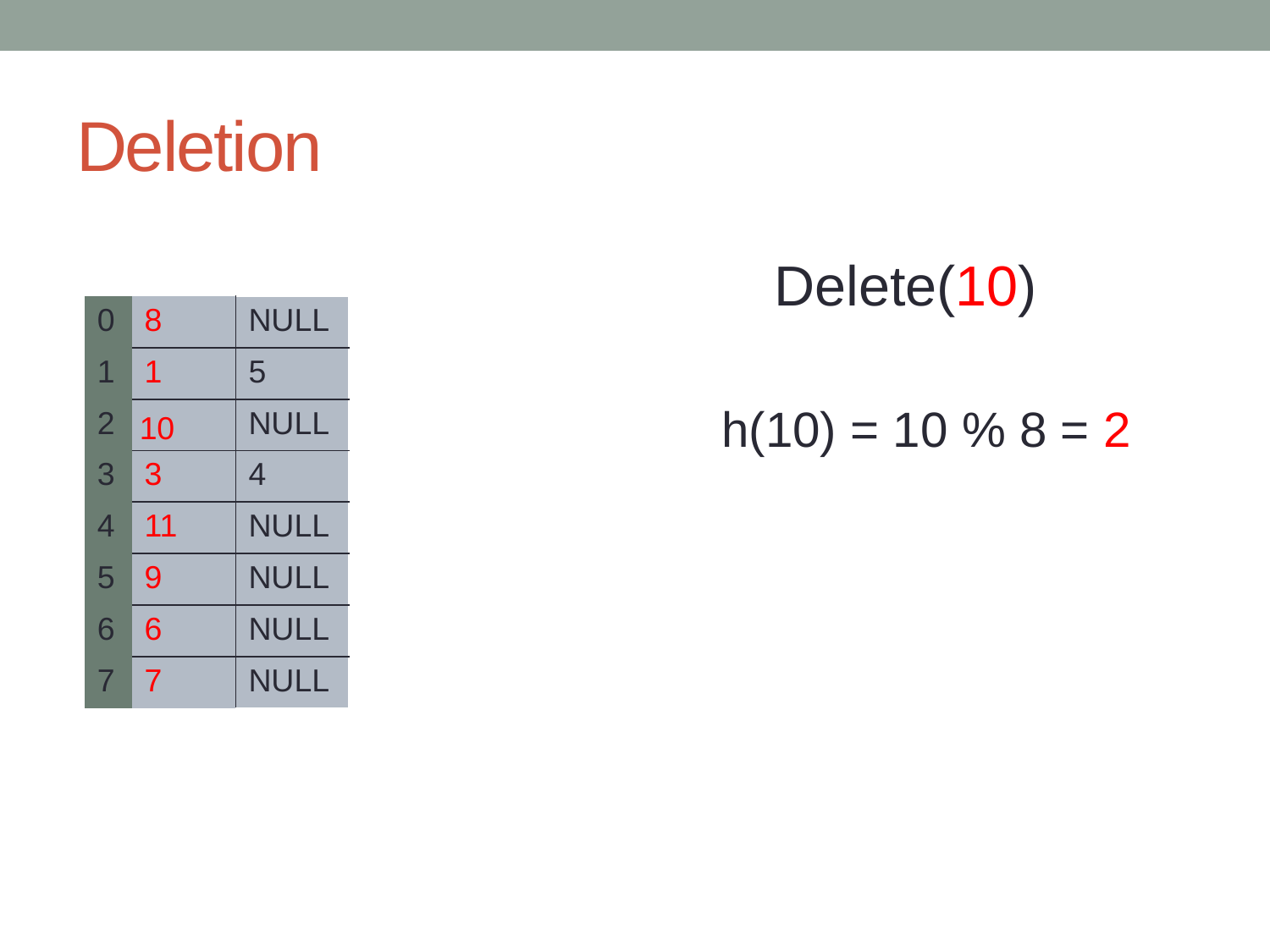

# Deletion

Delete(10)
| 0 | 8 | NULL |
| --- | --- | --- |
| 1 | 1 | 5 |
| 2 |  | NULL |
| 3 | 3 | 4 |
| 4 | 11 | NULL |
| 5 | 9 | NULL |
| 6 | 6 | NULL |
| 7 | 7 | NULL |
h(10) = 10 % 8 = 2
10